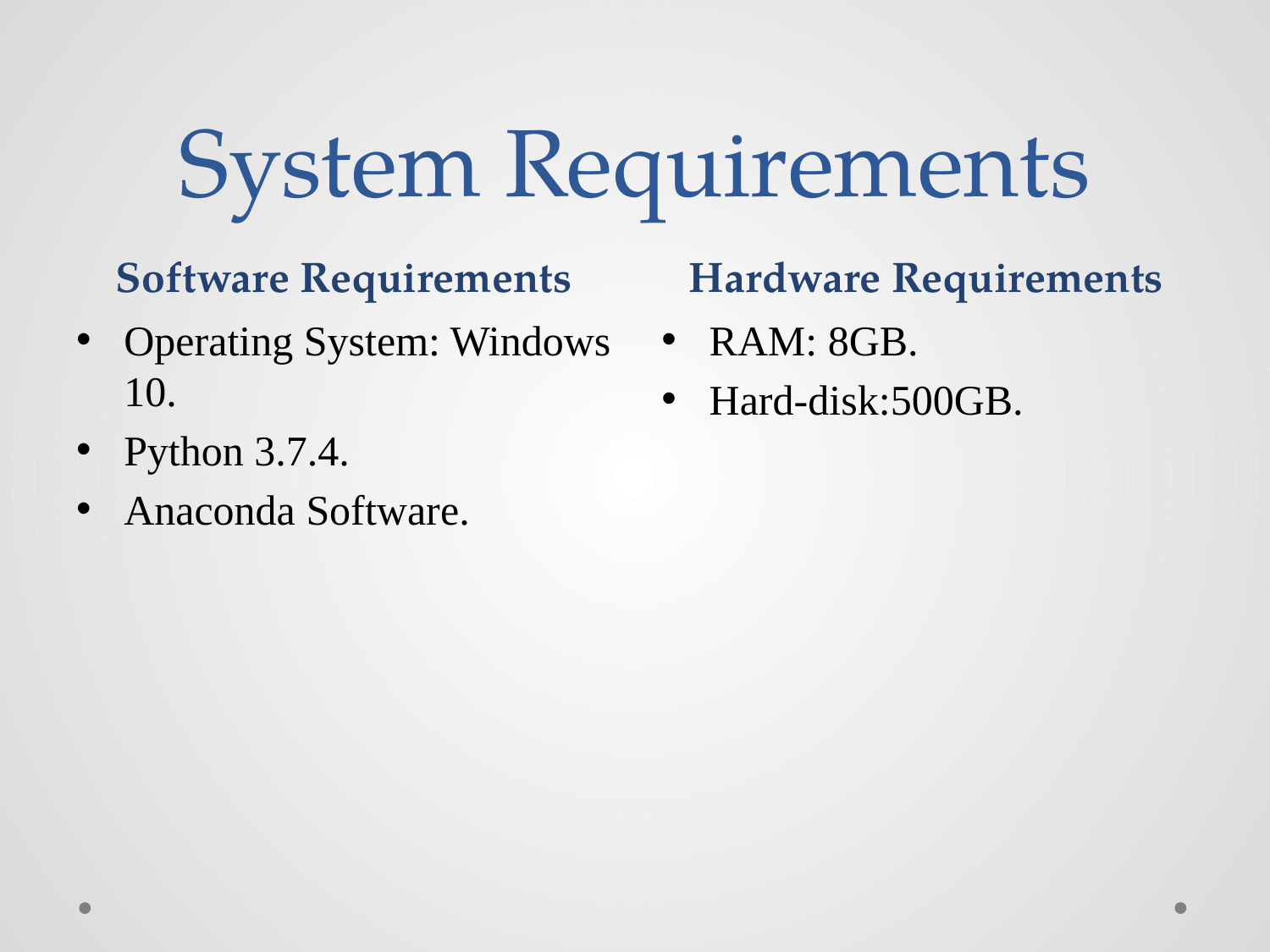

# System Requirements
Software Requirements
Hardware Requirements
Operating System: Windows 10.
Python 3.7.4.
Anaconda Software.
RAM: 8GB.
Hard-disk:500GB.